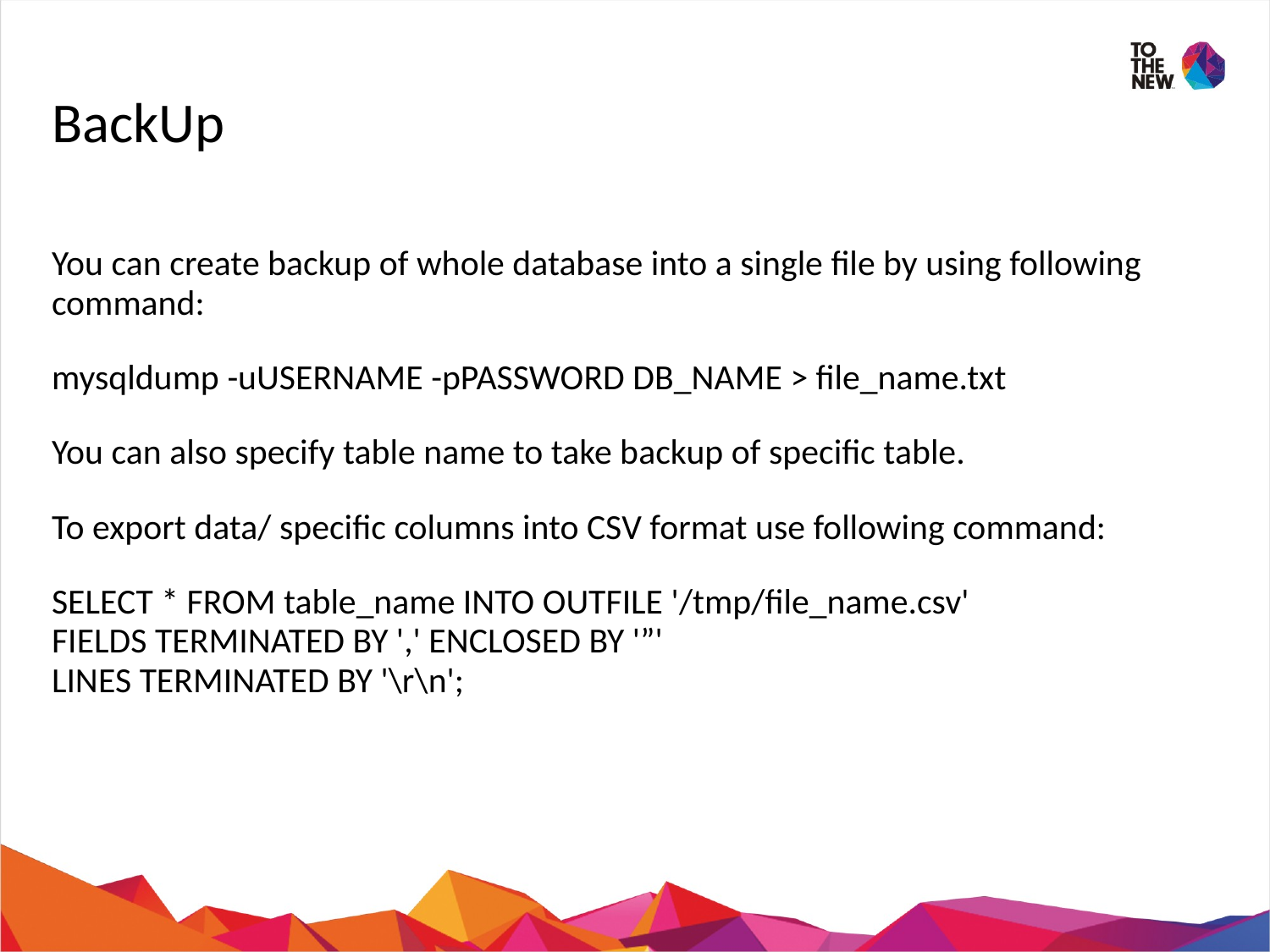

BackUp

You can create backup of whole database into a single file by using following command:

mysqldump -uUSERNAME -pPASSWORD DB_NAME > file_name.txt

You can also specify table name to take backup of specific table.

To export data/ specific columns into CSV format use following command:

SELECT * FROM table_name INTO OUTFILE '/tmp/file_name.csv'
FIELDS TERMINATED BY ',' ENCLOSED BY '”'
LINES TERMINATED BY '\r\n';